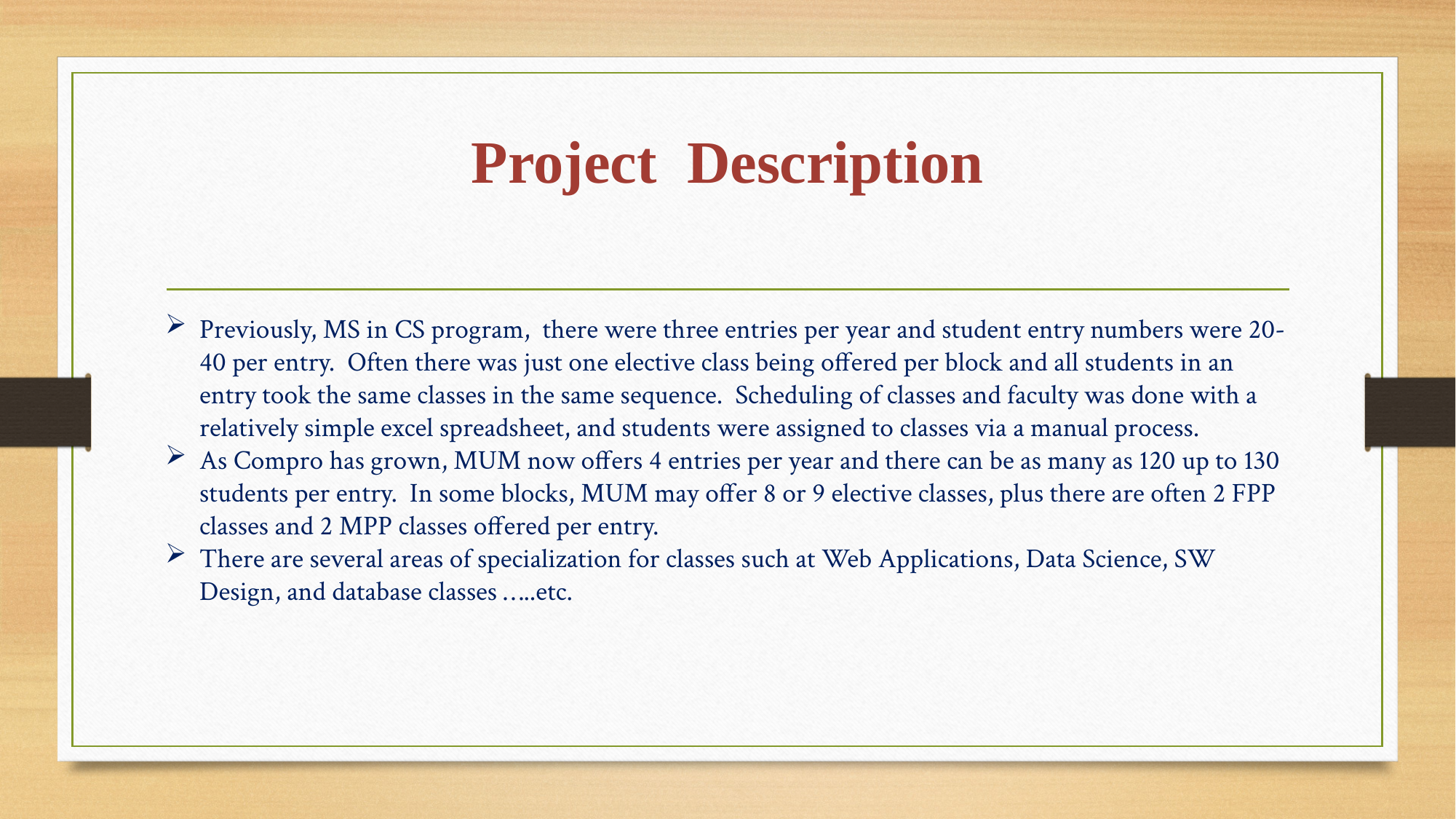

# Project  Description
Previously, MS in CS program,  there were three entries per year and student entry numbers were 20-40 per entry.  Often there was just one elective class being offered per block and all students in an entry took the same classes in the same sequence.  Scheduling of classes and faculty was done with a relatively simple excel spreadsheet, and students were assigned to classes via a manual process.
As Compro has grown, MUM now offers 4 entries per year and there can be as many as 120 up to 130 students per entry.  In some blocks, MUM may offer 8 or 9 elective classes, plus there are often 2 FPP classes and 2 MPP classes offered per entry.
There are several areas of specialization for classes such at Web Applications, Data Science, SW Design, and database classes …..etc.